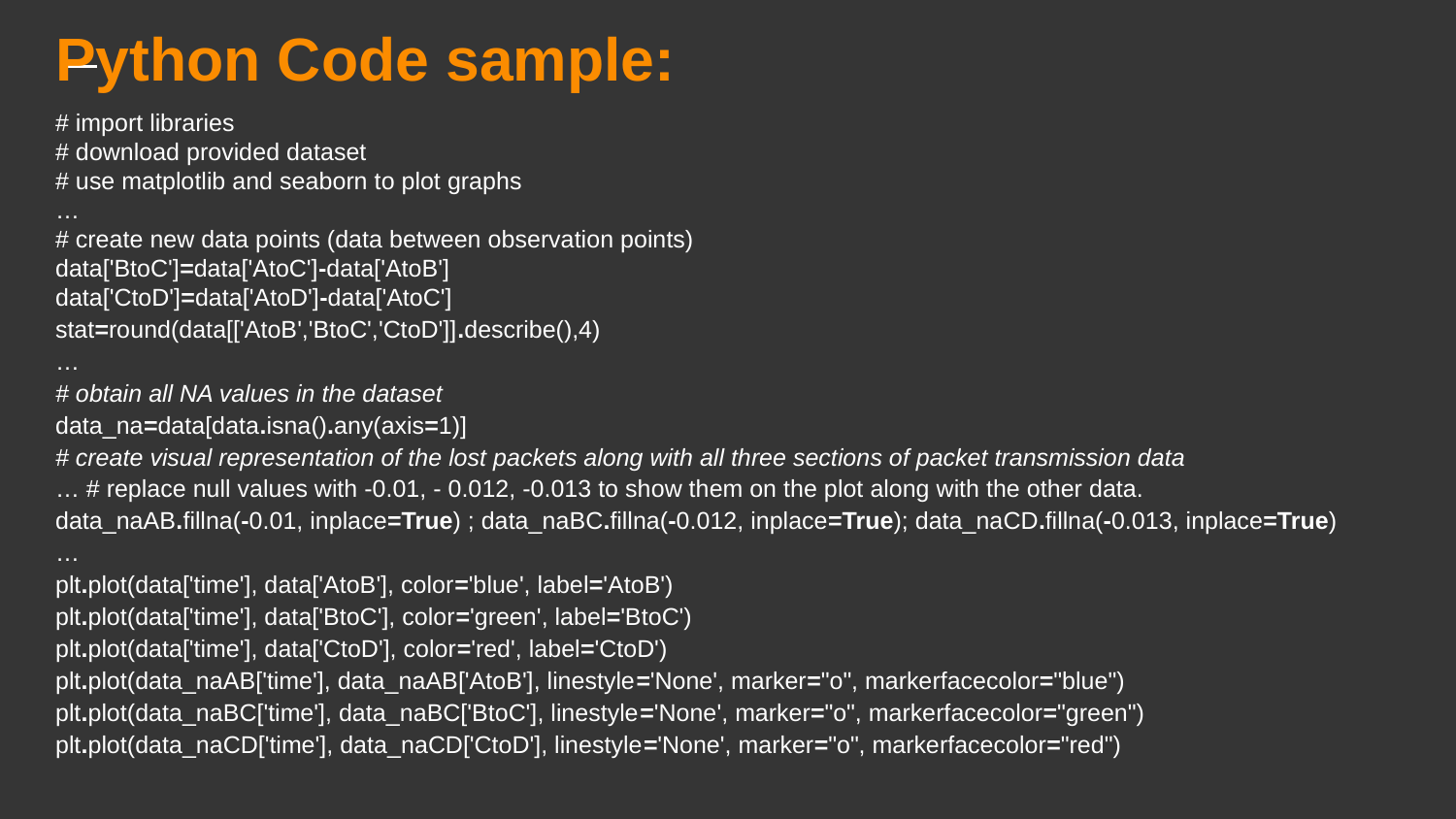

# Python Code sample:
# import libraries
# download provided dataset
# use matplotlib and seaborn to plot graphs
…
# create new data points (data between observation points)
data['BtoC']=data['AtoC']-data['AtoB']
data['CtoD']=data['AtoD']-data['AtoC']
stat=round(data[['AtoB','BtoC','CtoD']].describe(),4)
…
# obtain all NA values in the dataset
data_na=data[data.isna().any(axis=1)]
# create visual representation of the lost packets along with all three sections of packet transmission data
… # replace null values with -0.01, - 0.012, -0.013 to show them on the plot along with the other data.
data_naAB.fillna(-0.01, inplace=True) ; data_naBC.fillna(-0.012, inplace=True); data_naCD.fillna(-0.013, inplace=True)
…
plt.plot(data['time'], data['AtoB'], color='blue', label='AtoB')
plt.plot(data['time'], data['BtoC'], color='green', label='BtoC')
plt.plot(data['time'], data['CtoD'], color='red', label='CtoD')
plt.plot(data_naAB['time'], data_naAB['AtoB'], linestyle='None', marker="o", markerfacecolor="blue")
plt.plot(data_naBC['time'], data_naBC['BtoC'], linestyle='None', marker="o", markerfacecolor="green")
plt.plot(data_naCD['time'], data_naCD['CtoD'], linestyle='None', marker="o", markerfacecolor="red")